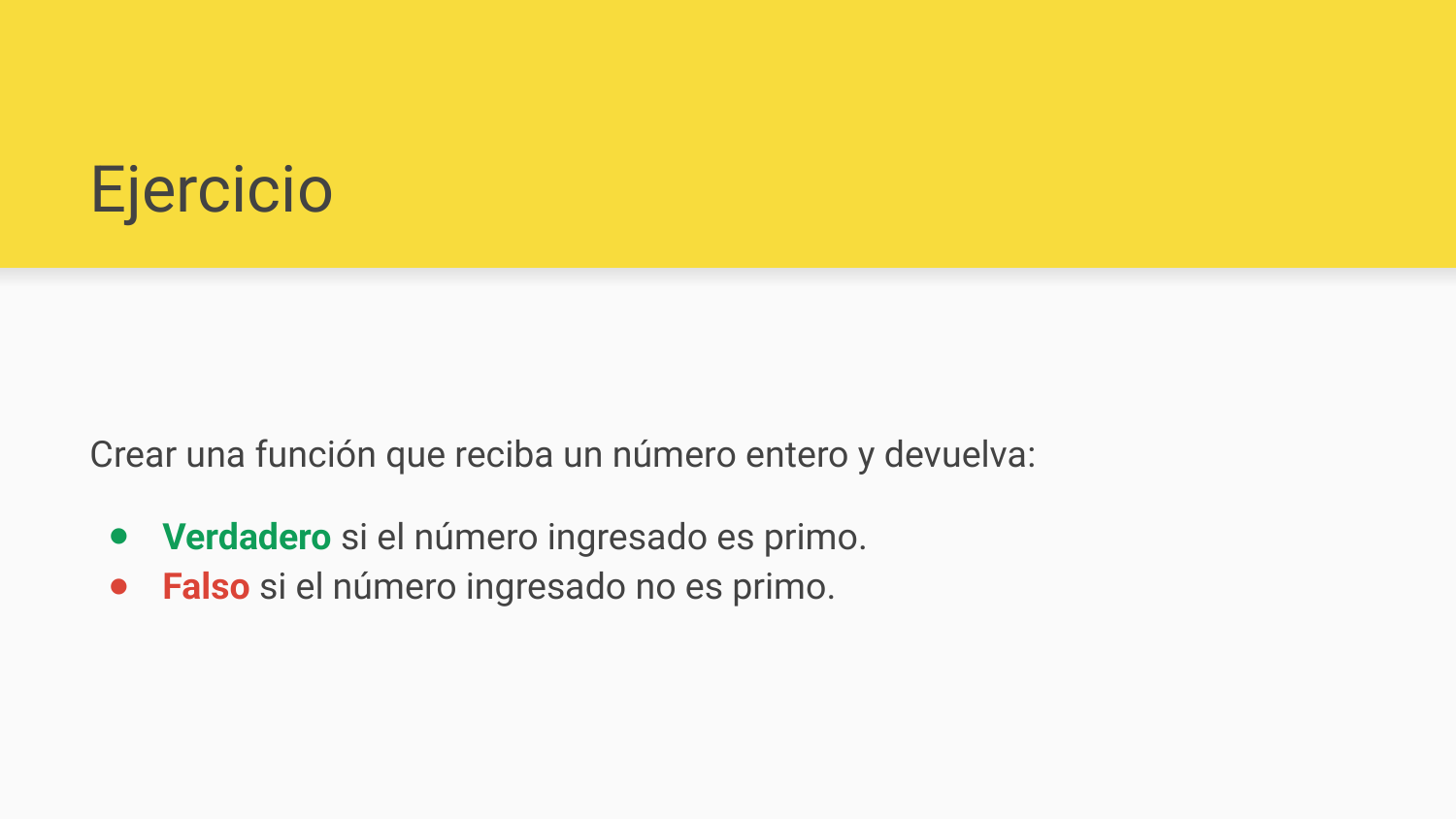

# Ejercicio
Crear una función que reciba un número entero y devuelva:
Verdadero si el número ingresado es primo.
Falso si el número ingresado no es primo.